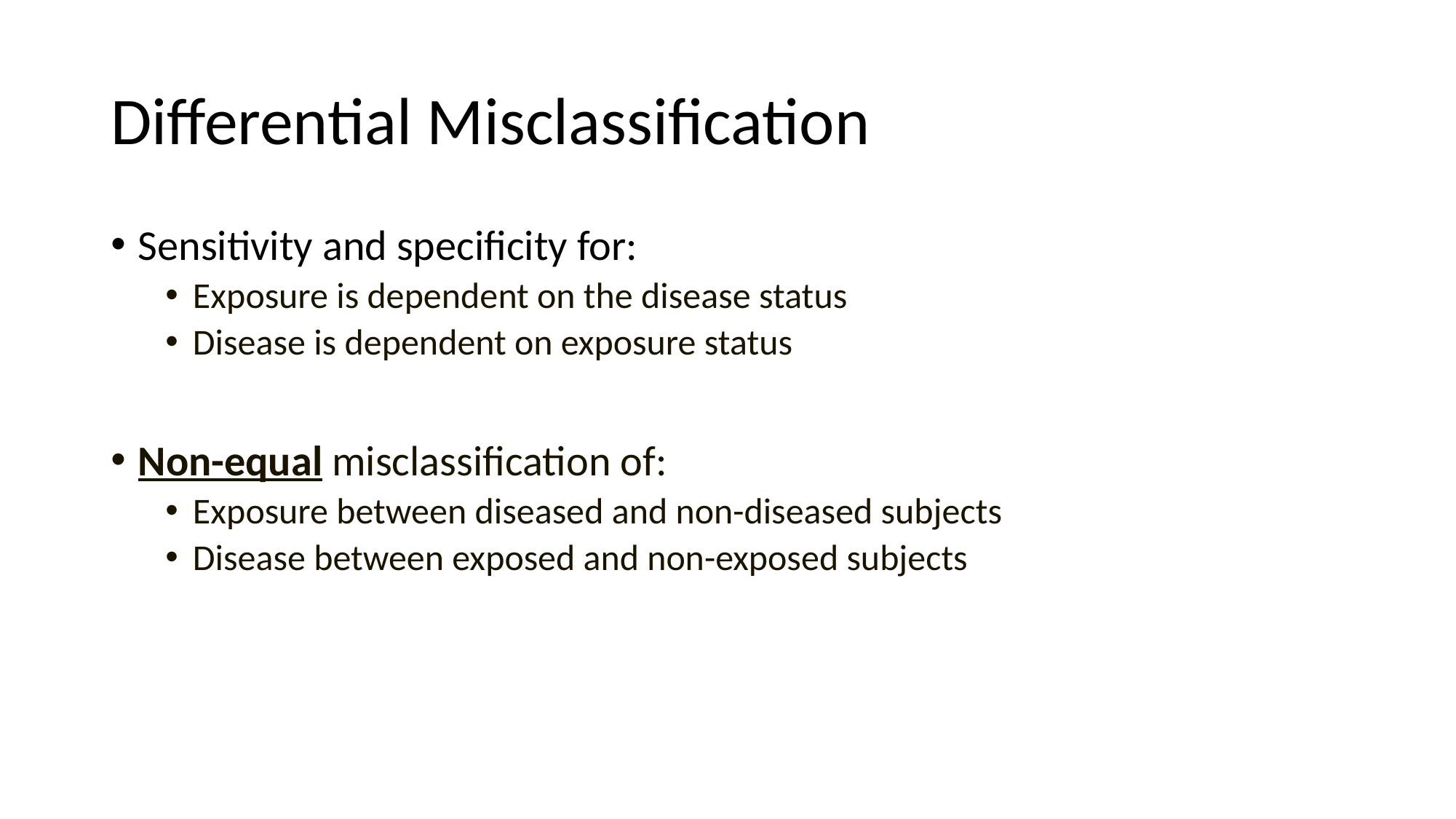

# Differential Misclassification
Sensitivity and specificity for:
Exposure is dependent on the disease status
Disease is dependent on exposure status

Non-equal misclassification of:
Exposure between diseased and non-diseased subjects
Disease between exposed and non-exposed subjects